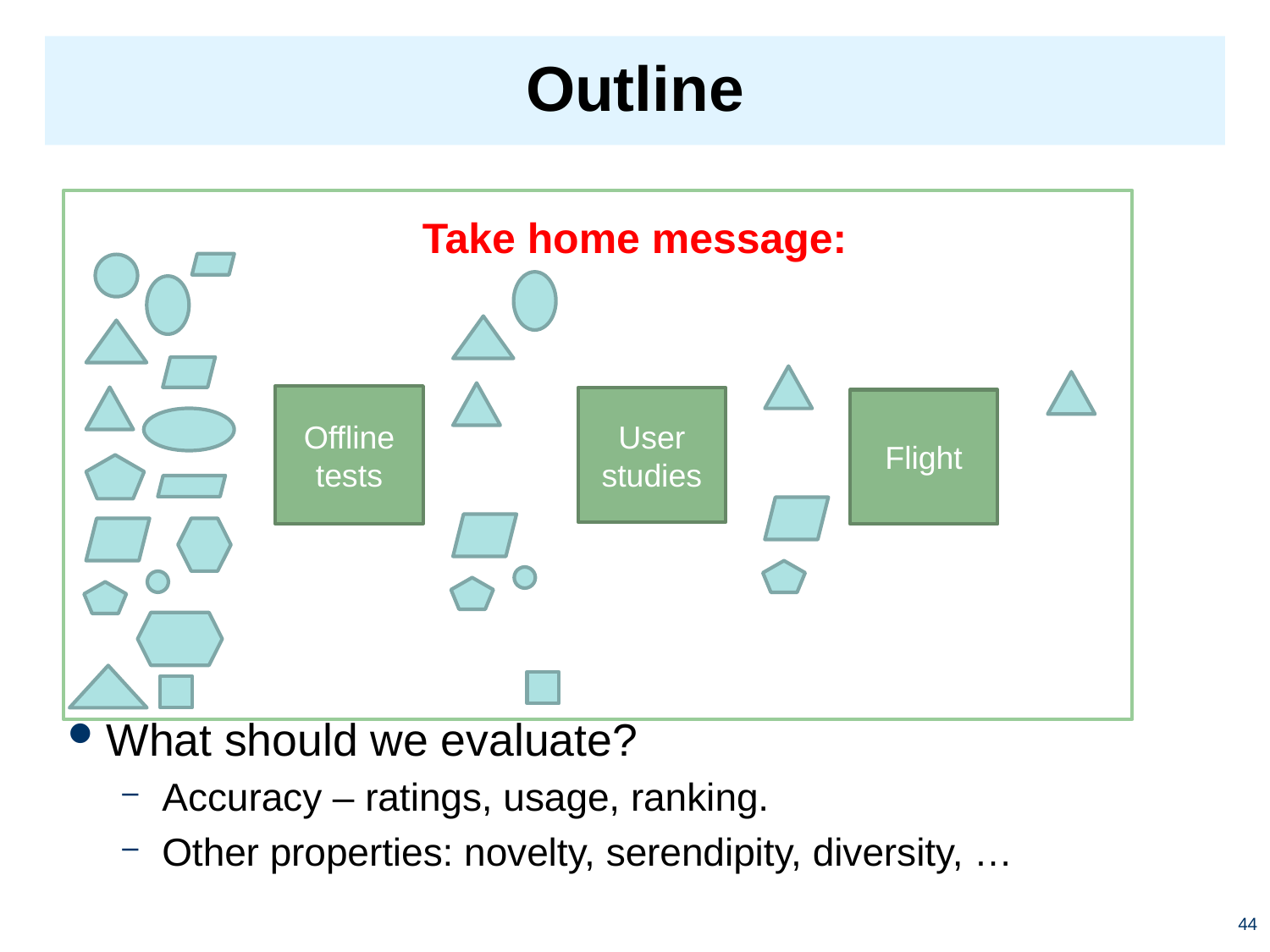

# Outline

Evaluation
What is an evaluation?
Why should we evaluate?
The selection problem.
Task-oriented selection.
Evaluation protocols
Online, user studies, offline
Simulations.
Drawing reliable conclusions.
What should we evaluate?
Accuracy – ratings, usage, ranking.
Other properties: novelty, serendipity, diversity, …

Take home message:

Offline tests

User studies
Flight

44